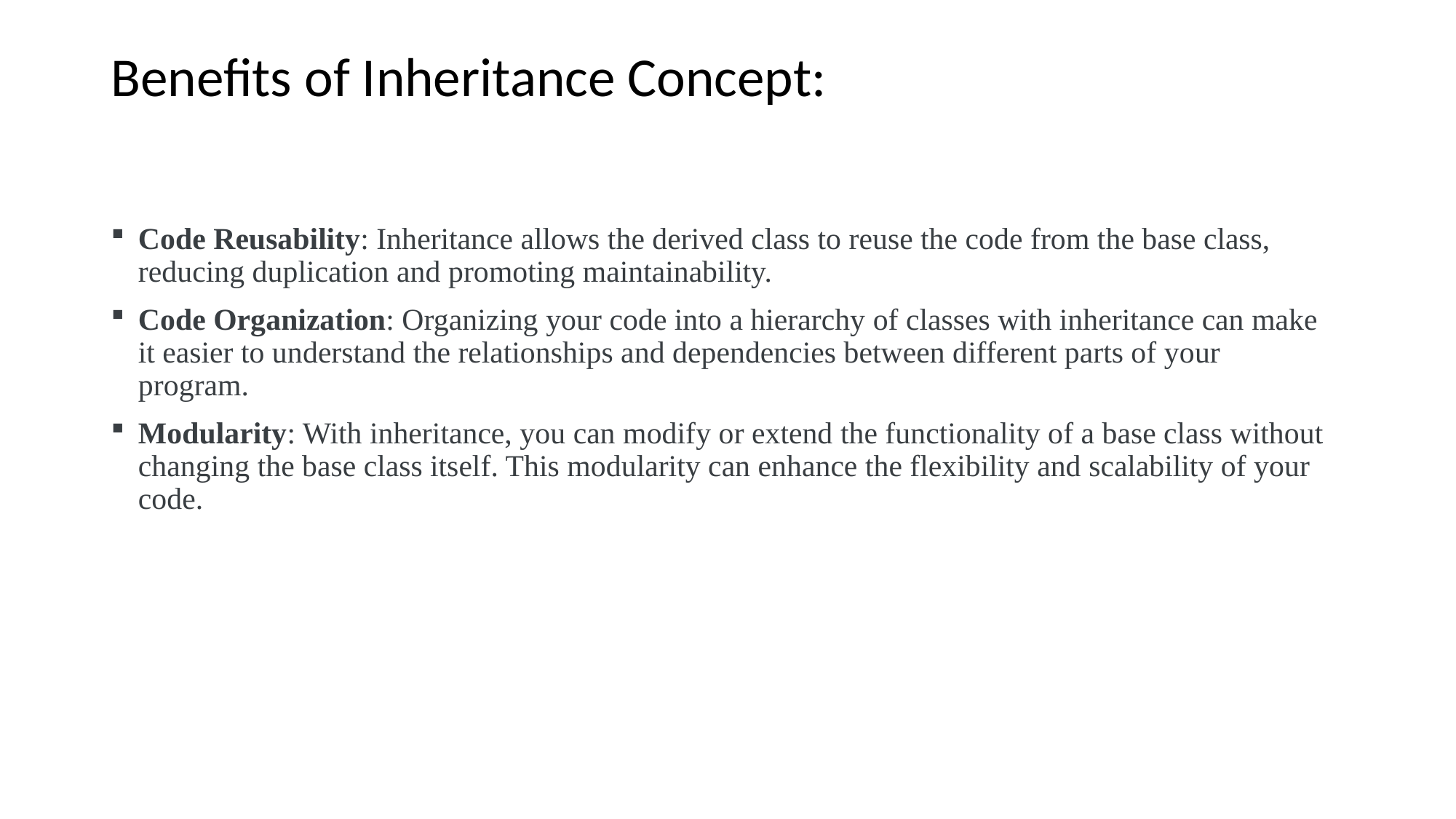

# Benefits of Inheritance Concept:
Code Reusability: Inheritance allows the derived class to reuse the code from the base class, reducing duplication and promoting maintainability.
Code Organization: Organizing your code into a hierarchy of classes with inheritance can make it easier to understand the relationships and dependencies between different parts of your program.
Modularity: With inheritance, you can modify or extend the functionality of a base class without changing the base class itself. This modularity can enhance the flexibility and scalability of your code.